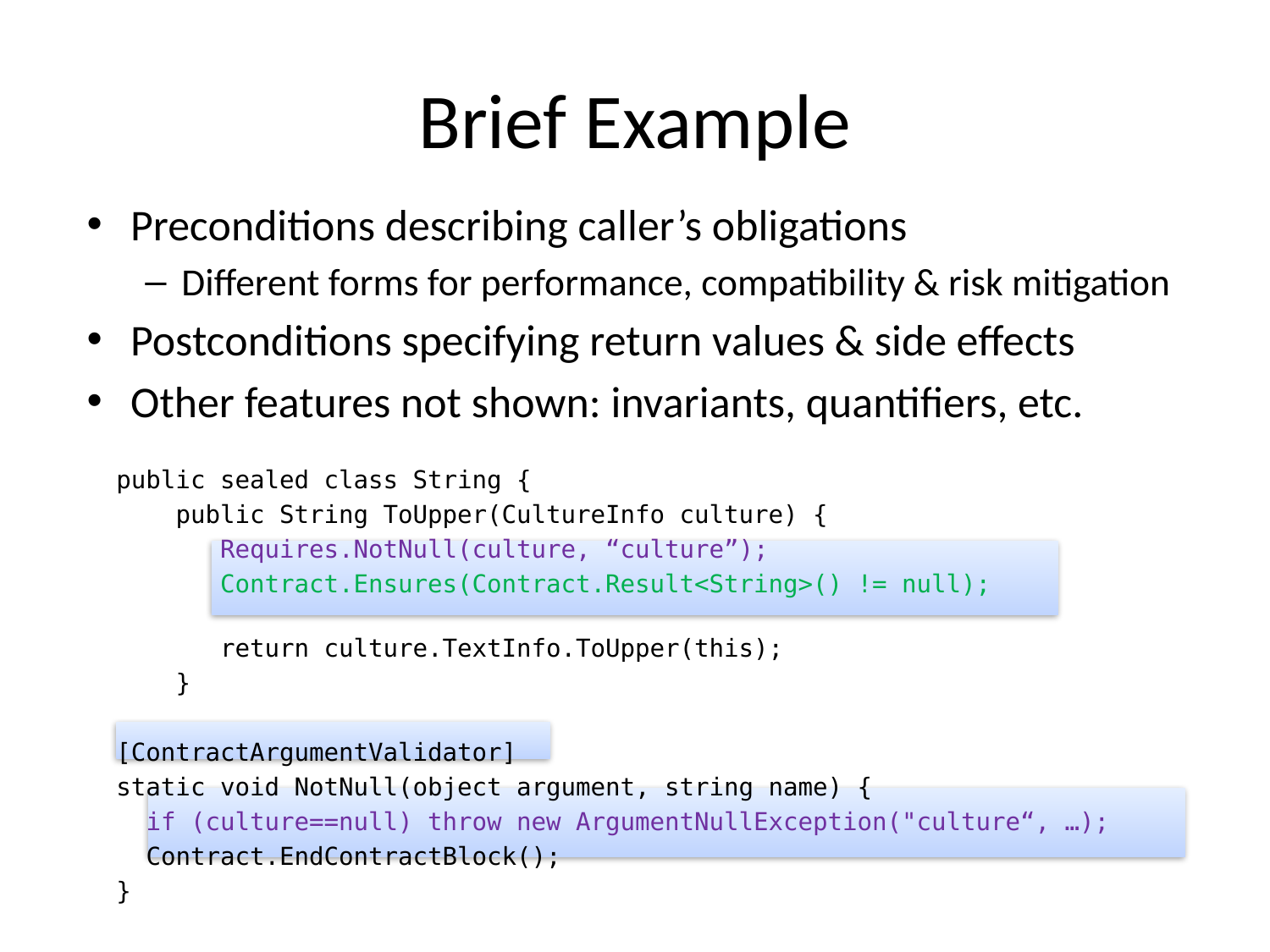

# Brief Example
Preconditions describing caller’s obligations
Different forms for performance, compatibility & risk mitigation
Postconditions specifying return values & side effects
Other features not shown: invariants, quantifiers, etc.

  public sealed class String {
      public String ToUpper(CultureInfo culture) {
         Requires.NotNull(culture, “culture”);
         Contract.Ensures(Contract.Result<String>() != null);
         return culture.TextInfo.ToUpper(this);
      }

  [ContractArgumentValidator]
  static void NotNull(object argument, string name) {
    if (culture==null) throw new ArgumentNullException("culture“, …);
    Contract.EndContractBlock();
  }